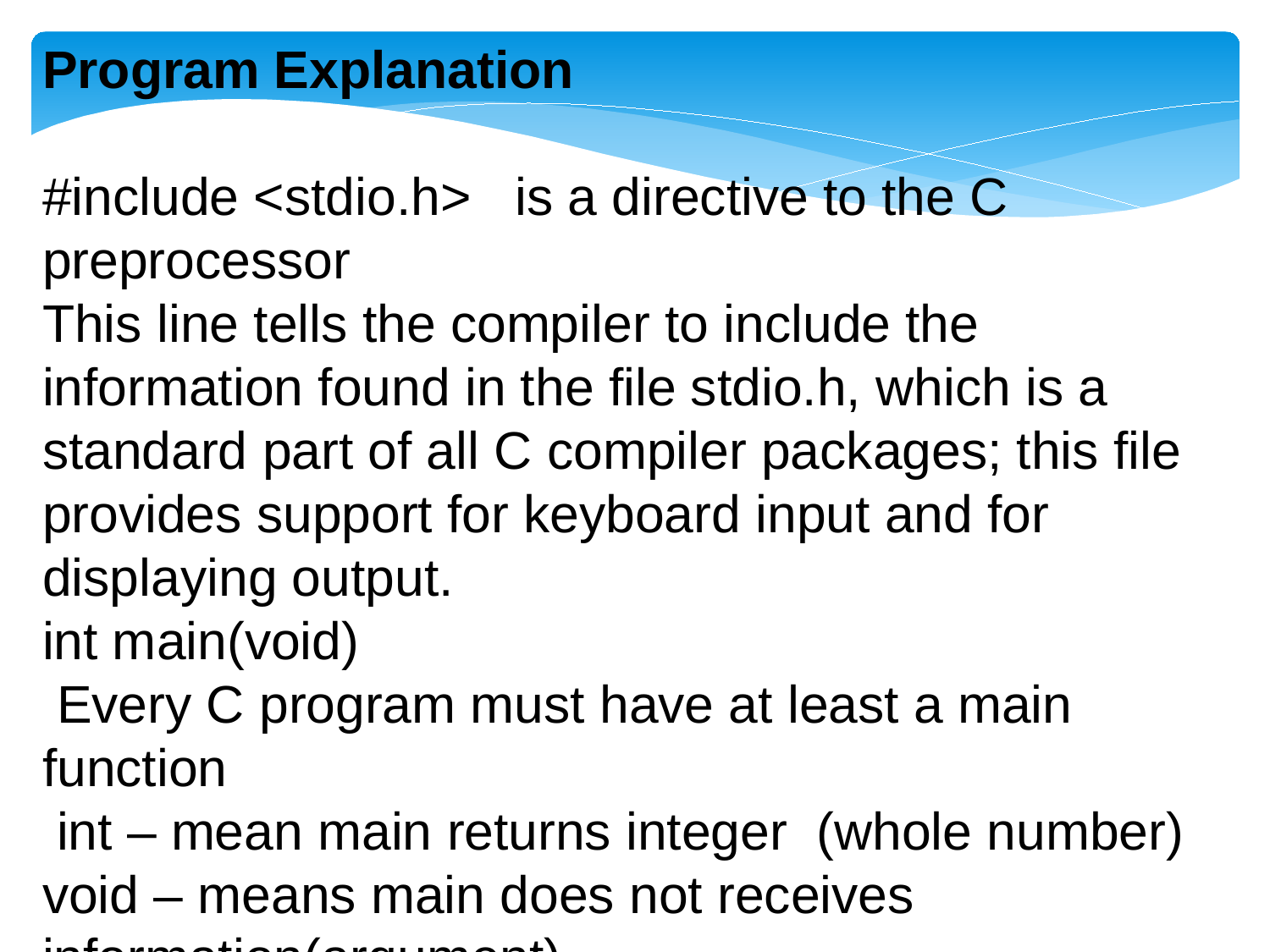

Program Explanation

#include <stdio.h>   is a directive to the C preprocessor
This line tells the compiler to include the information found in the file stdio.h, which is a standard part of all C compiler packages; this file provides support for keyboard input and for displaying output.
int main(void)
 Every C program must have at least a main function
 int – mean main returns integer  (whole number)
void – means main does not receives information(argument)